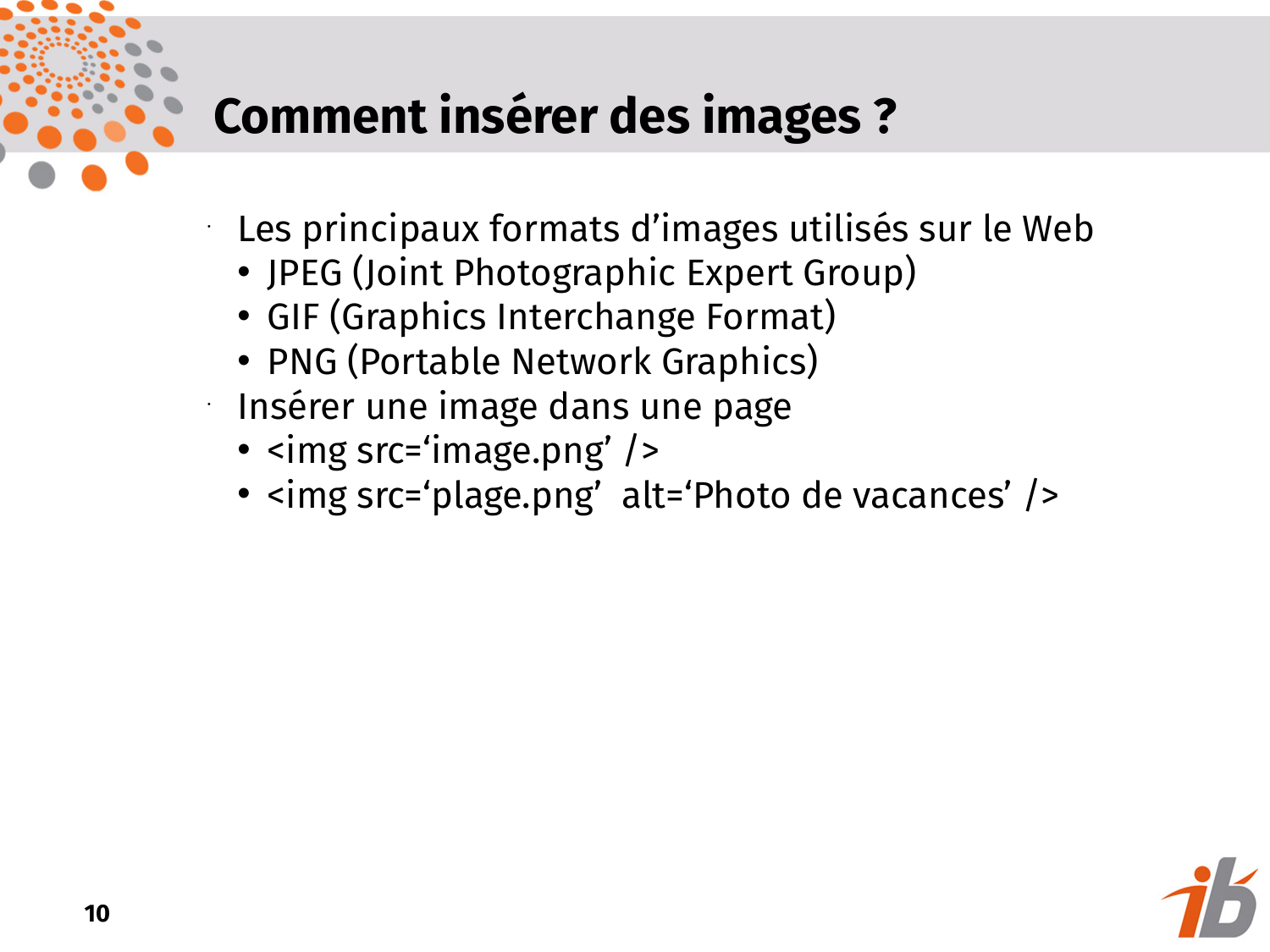

Comment insérer des images ?
Les principaux formats d’images utilisés sur le Web
JPEG (Joint Photographic Expert Group)
GIF (Graphics Interchange Format)
PNG (Portable Network Graphics)
Insérer une image dans une page
<img src=‘image.png’ />
<img src=‘plage.png’  alt=‘Photo de vacances’ />

10